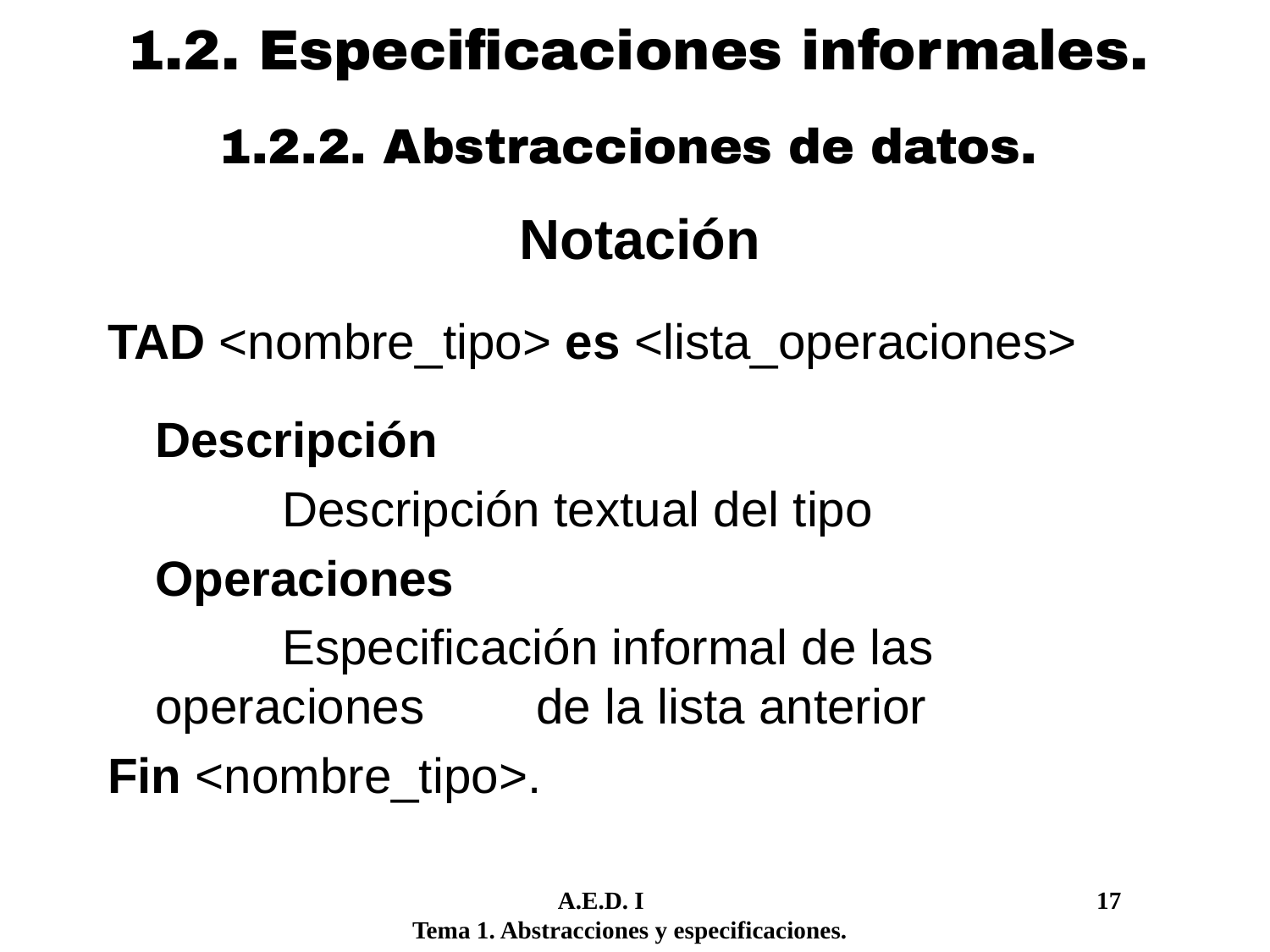

1.2. Especificaciones informales.
# 1.2.2. Abstracciones de datos.
Notación

TAD <nombre_tipo> es <lista_operaciones>

	Descripción
		Descripción textual del tipo
	Operaciones
		Especificación informal de las operaciones 	de la lista anterior
Fin <nombre_tipo>.
	   A.E.D. I				        17
Tema 1. Abstracciones y especificaciones.